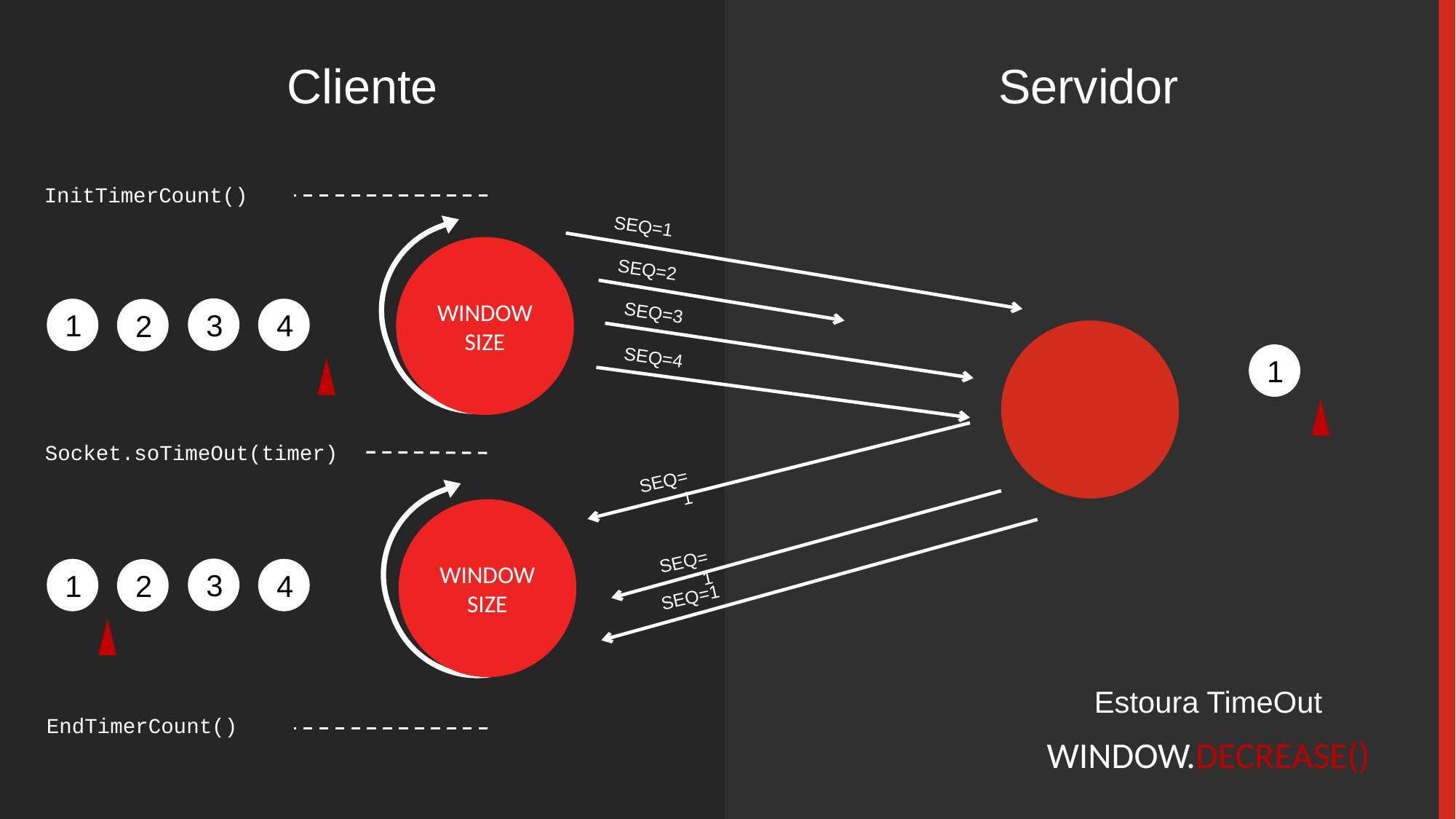

Cliente
Servidor
InitTimerCount()
SEQ=1
WINDOW
SIZE
SEQ=2

3
1
4
2
SEQ=3

1
SEQ=4

Socket.soTimeOut(timer)
SEQ=1
WINDOW SIZE

SEQ=1
3
1
4
2
SEQ=1

Estoura TimeOut
EndTimerCount()
WINDOW.DECREASE()